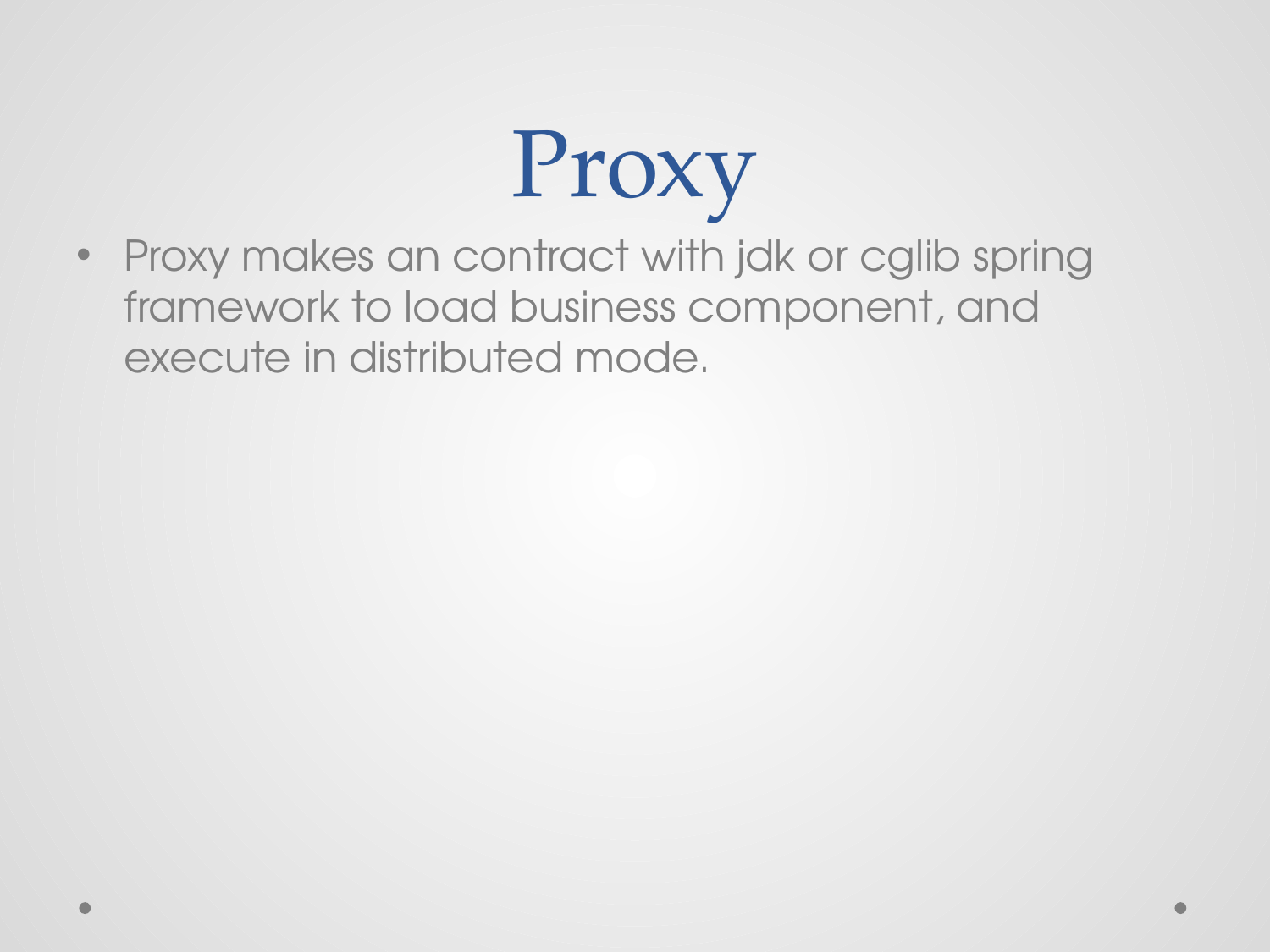

# Proxy
Proxy makes an contract with jdk or cglib spring framework to load business component, and execute in distributed mode.